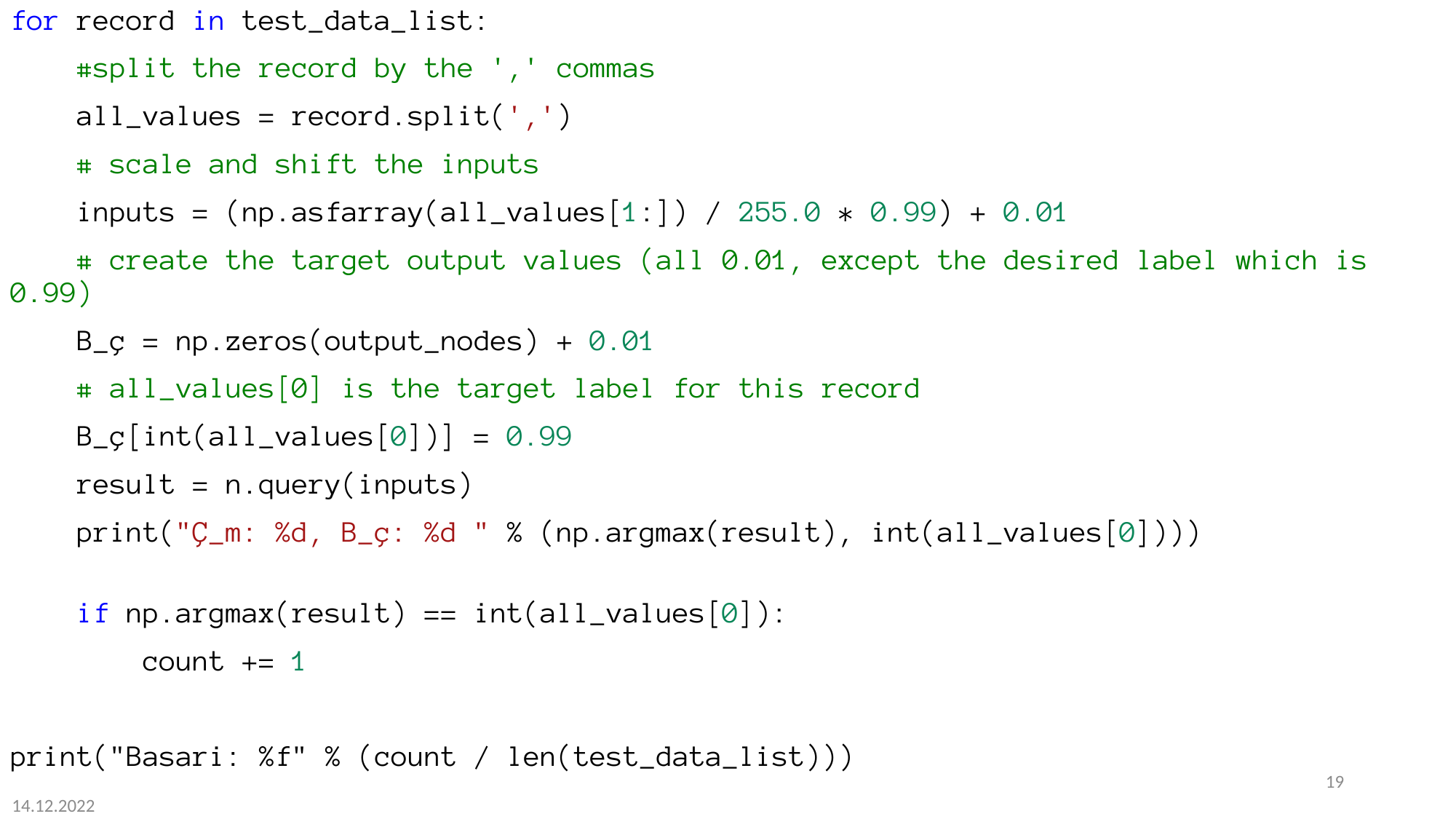

for record in test_data_list:
    #split the record by the ',' commas
    all_values = record.split(',')
    # scale and shift the inputs
    inputs = (np.asfarray(all_values[1:]) / 255.0 * 0.99) + 0.01
    # create the target output values (all 0.01, except the desired label which is 0.99)
    B_ç = np.zeros(output_nodes) + 0.01
    # all_values[0] is the target label for this record
    B_ç[int(all_values[0])] = 0.99
    result = n.query(inputs)
    print("Ç_m: %d, B_ç: %d " % (np.argmax(result), int(all_values[0])))
    if np.argmax(result) == int(all_values[0]):
        count += 1

print("Basari: %f" % (count / len(test_data_list)))

19
14.12.2022